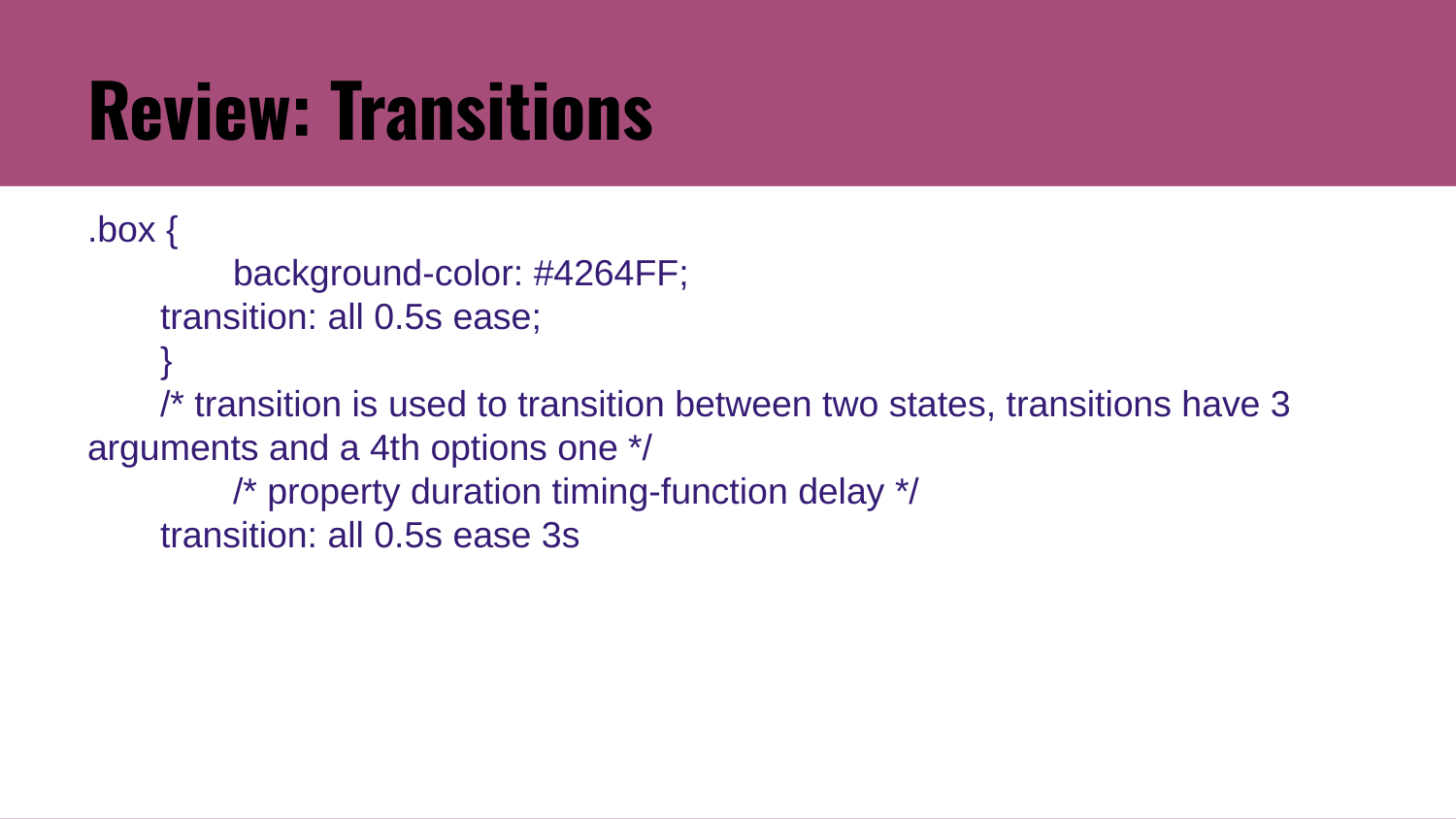

# Review: Transitions

.box {
	background-color: #4264FF;
transition: all 0.5s ease;
}
/* transition is used to transition between two states, transitions have 3 arguments and a 4th options one */
	/* property duration timing-function delay */
transition: all 0.5s ease 3s